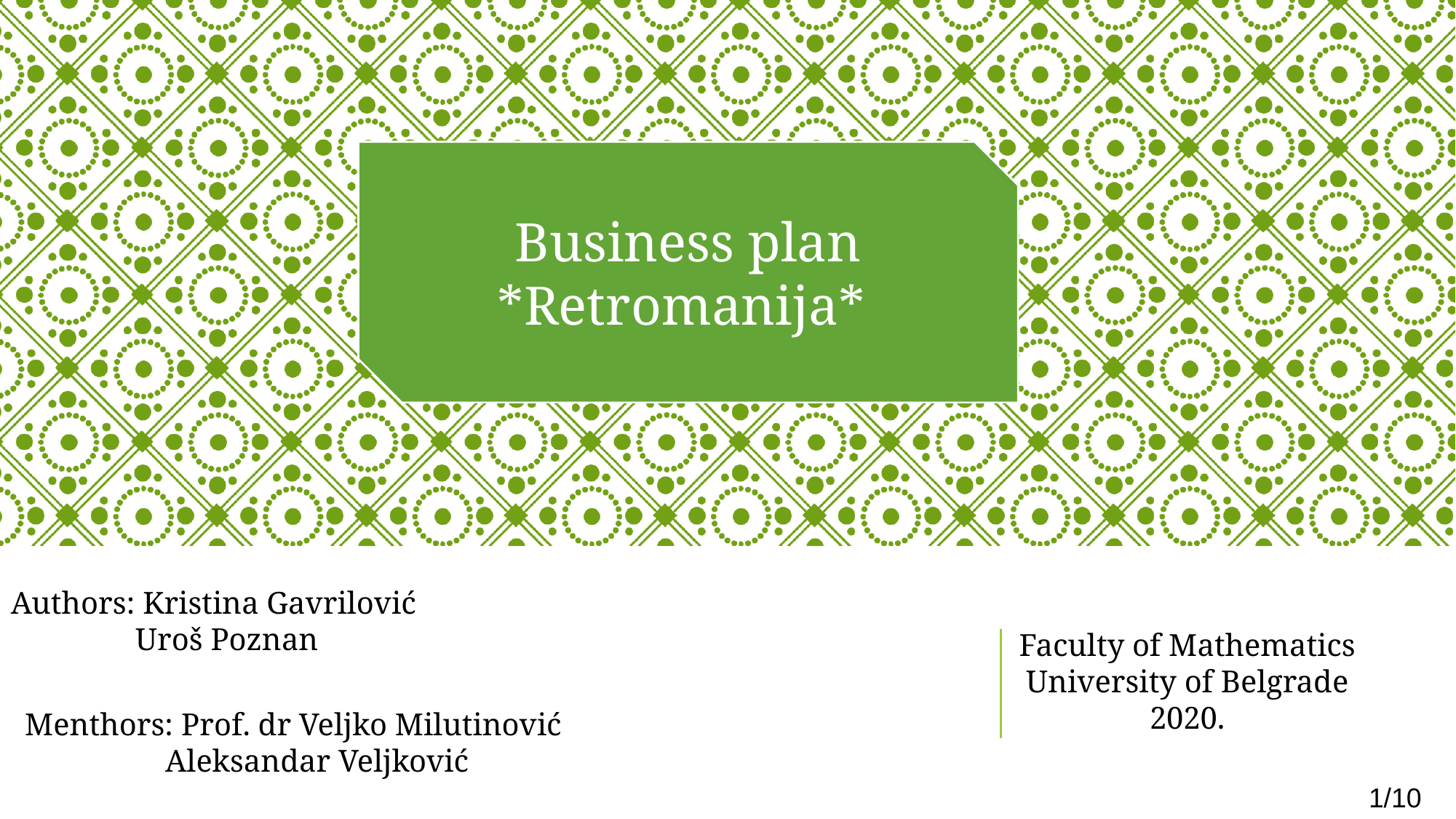

Business plan
*Retromanija*
Authors: Kristina Gavrilović
	  Uroš Poznan
Faculty of Mathematics
University of Belgrade
2020.
Menthors: Prof. dr Veljko Milutinović
	    Aleksandar Veljković
1/10